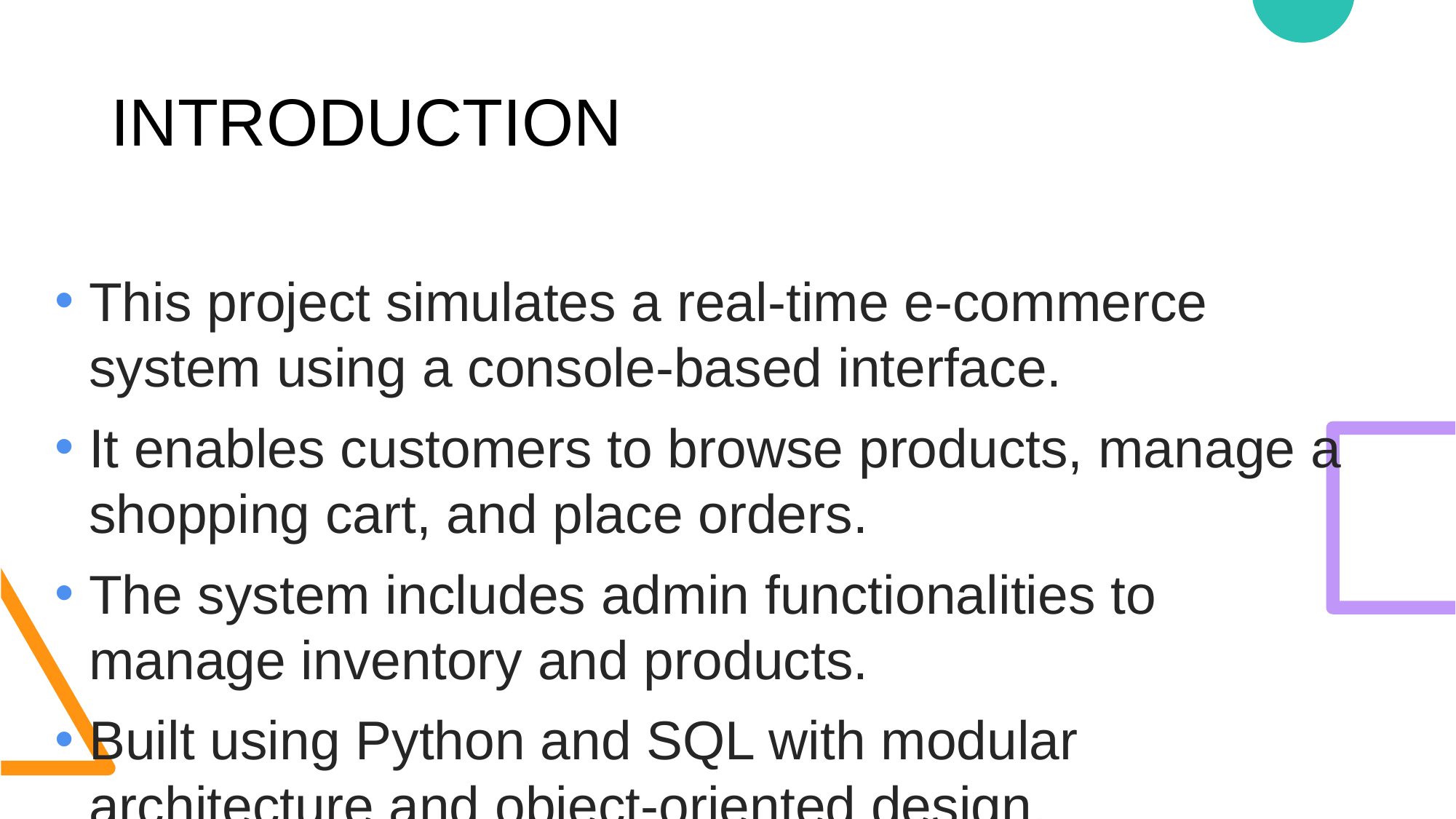

# INTRODUCTION

This project simulates a real-time e-commerce system using a console-based interface.
It enables customers to browse products, manage a shopping cart, and place orders.
The system includes admin functionalities to manage inventory and products.
Built using Python and SQL with modular architecture and object-oriented design.